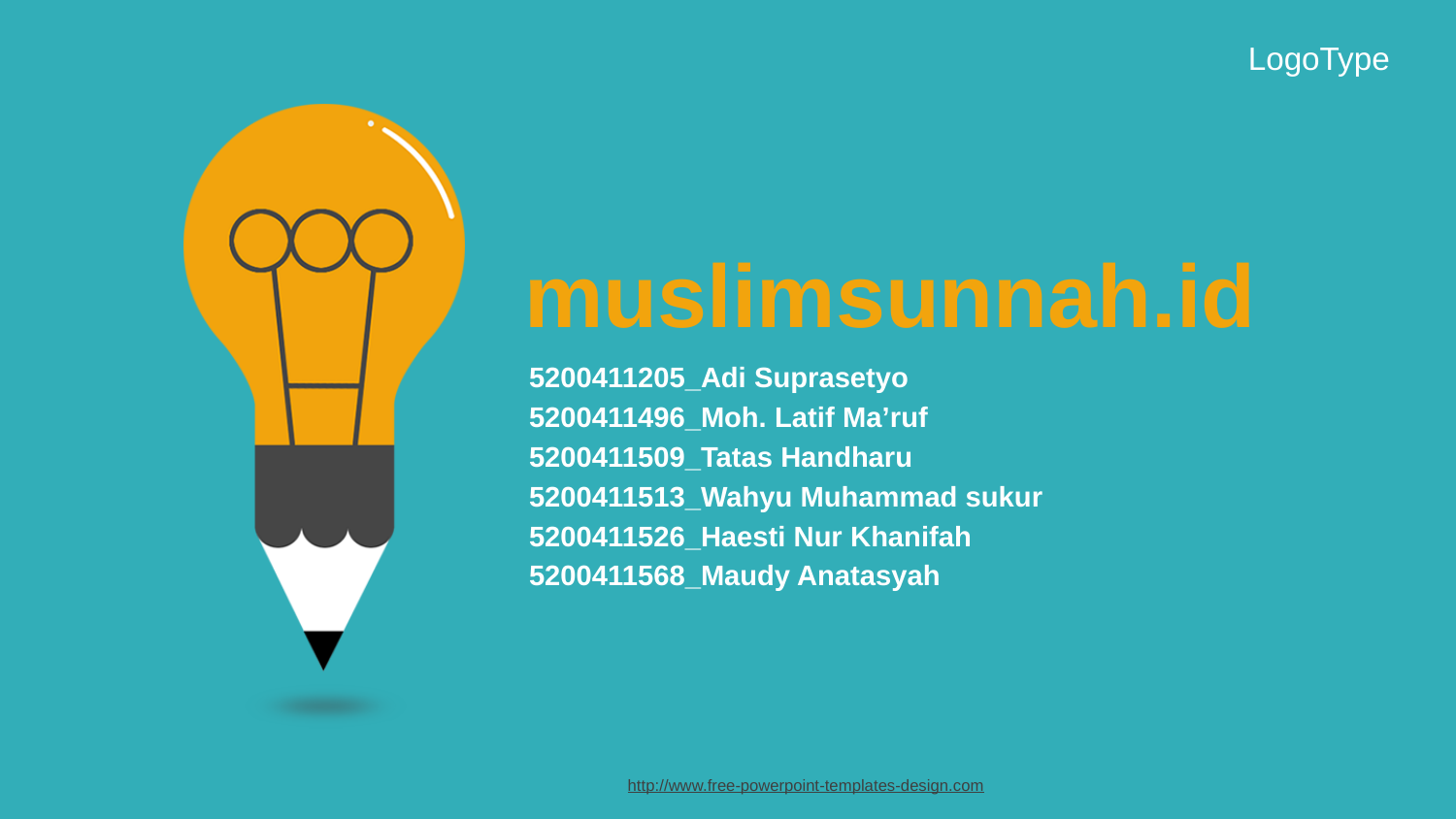

LogoType
muslimsunnah.id
5200411205_Adi Suprasetyo
5200411496_Moh. Latif Ma’ruf
5200411509_Tatas Handharu
5200411513_Wahyu Muhammad sukur
5200411526_Haesti Nur Khanifah
5200411568_Maudy Anatasyah
http://www.free-powerpoint-templates-design.com